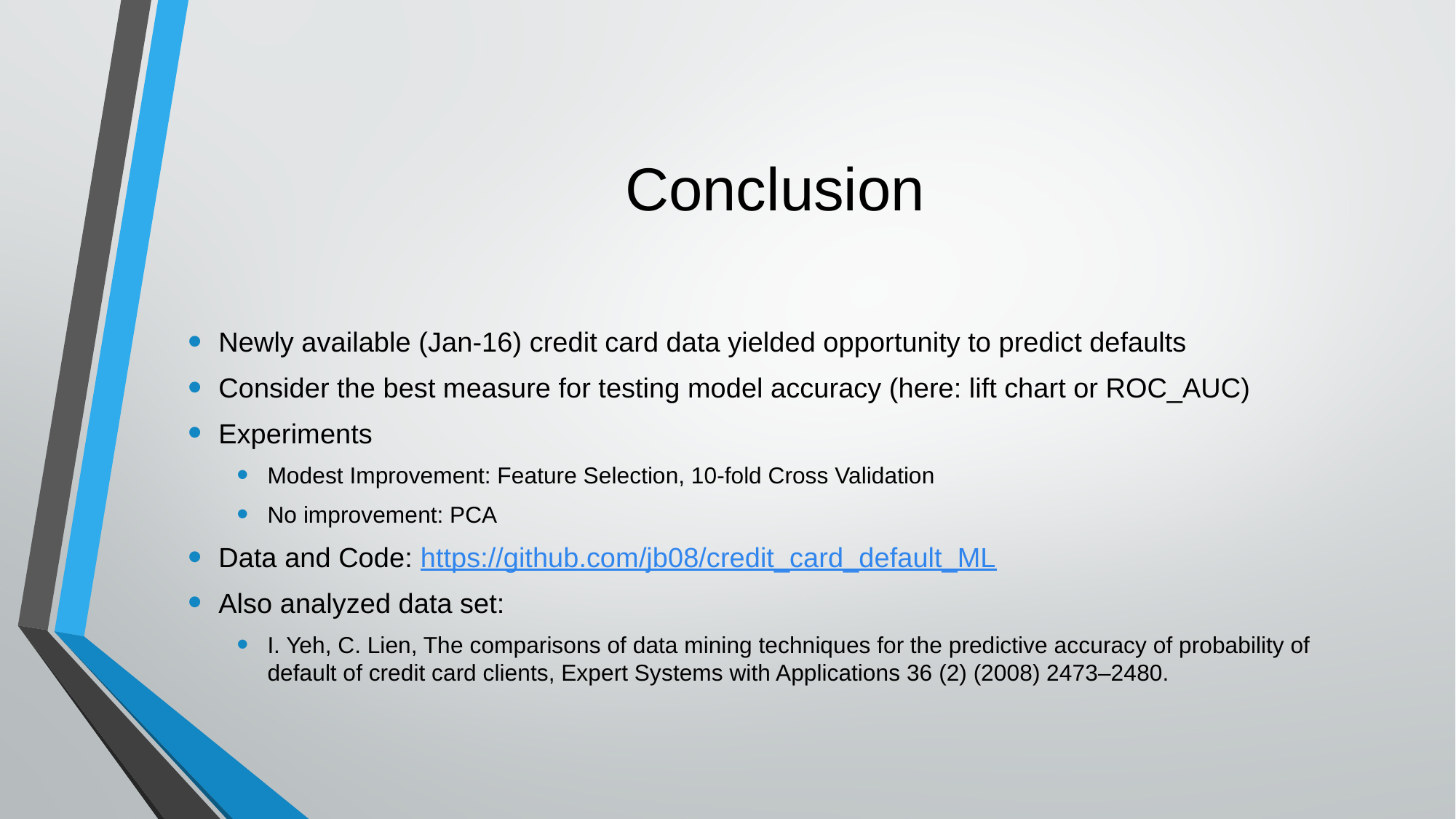

# Conclusion
Newly available (Jan-16) credit card data yielded opportunity to predict defaults
Consider the best measure for testing model accuracy (here: lift chart or ROC_AUC)
Experiments
Modest Improvement: Feature Selection, 10-fold Cross Validation
No improvement: PCA
Data and Code: https://github.com/jb08/credit_card_default_ML
Also analyzed data set:
I. Yeh, C. Lien, The comparisons of data mining techniques for the predictive accuracy of probability of default of credit card clients, Expert Systems with Applications 36 (2) (2008) 2473–2480.